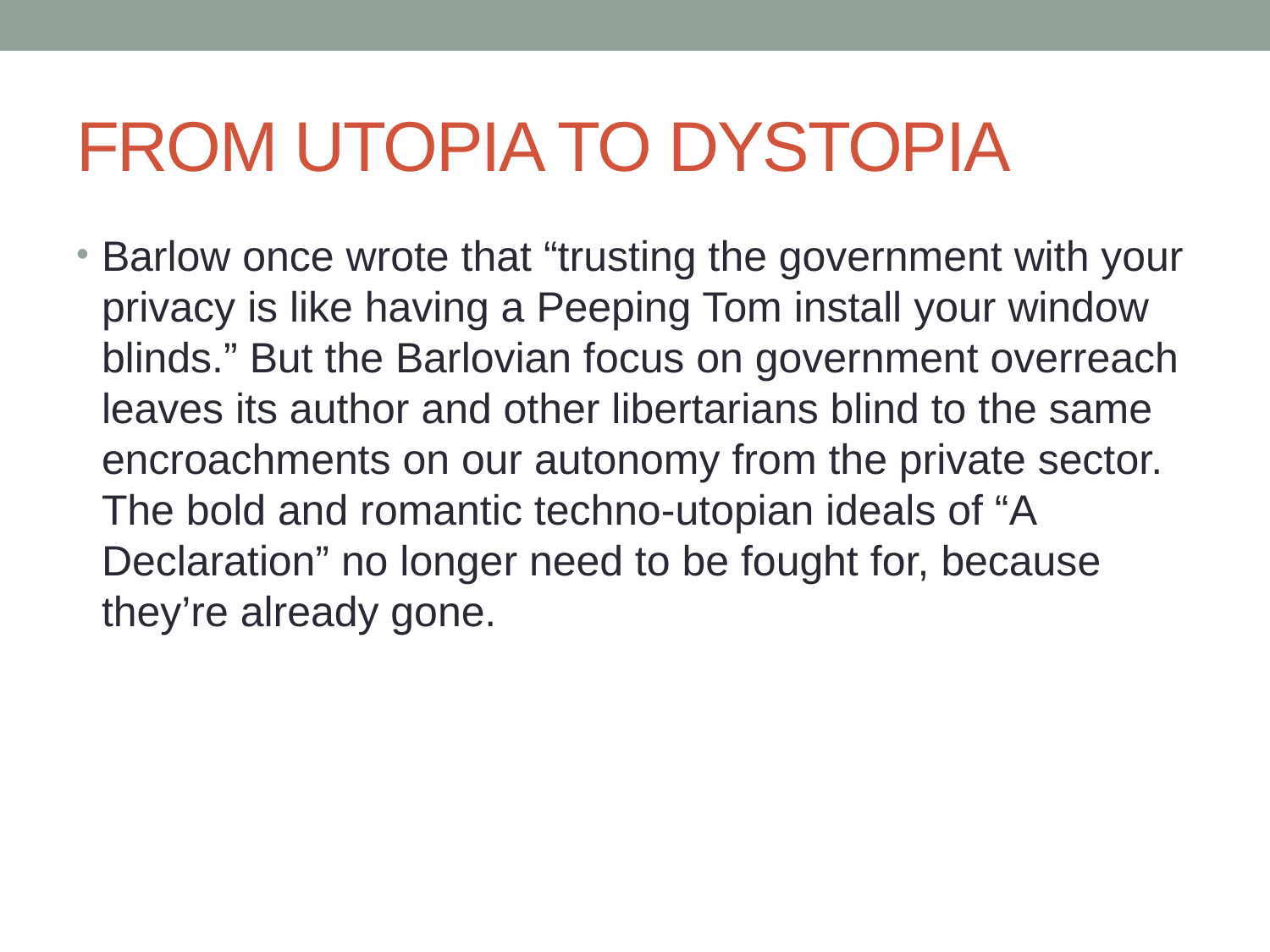

# FROM UTOPIA TO DYSTOPIA
Barlow once wrote that “trusting the government with your privacy is like having a Peeping Tom install your window blinds.” But the Barlovian focus on government overreach leaves its author and other libertarians blind to the same encroachments on our autonomy from the private sector. The bold and romantic techno-utopian ideals of “A Declaration” no longer need to be fought for, because they’re already gone.